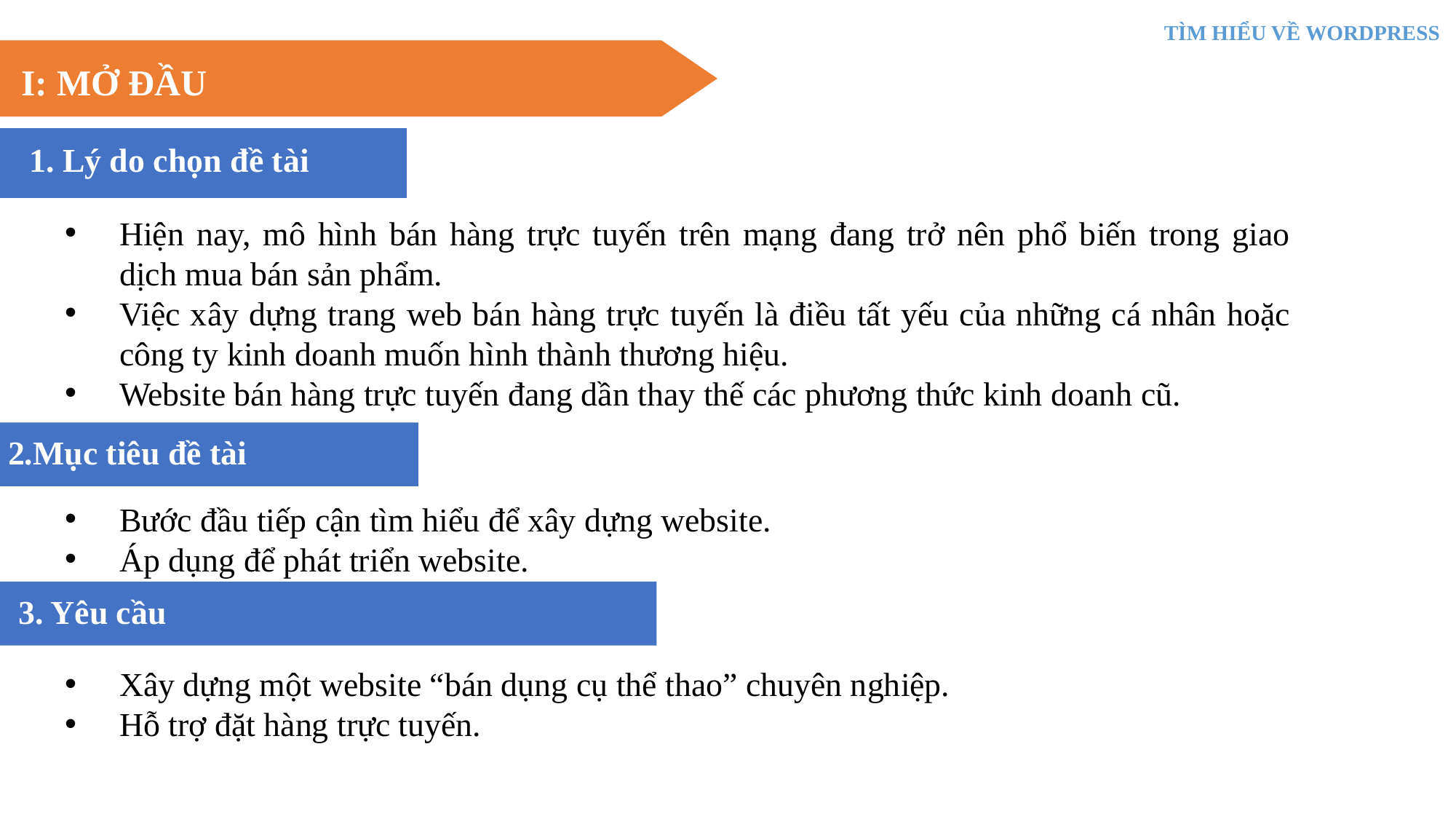

TÌM HIỂU VỀ WORDPRESS

I: MỞ ĐẦU

1. Lý do chọn đề tài
Hiện nay, mô hình bán hàng trực tuyến trên mạng đang trở nên phổ biến trong giao dịch mua bán sản phẩm.
Việc xây dựng trang web bán hàng trực tuyến là điều tất yếu của những cá nhân hoặc công ty kinh doanh muốn hình thành thương hiệu.
Website bán hàng trực tuyến đang dần thay thế các phương thức kinh doanh cũ.

2.Mục tiêu đề tài
Bước đầu tiếp cận tìm hiểu để xây dựng website.
Áp dụng để phát triển website.

3. Yêu cầu
Xây dựng một website “bán dụng cụ thể thao” chuyên nghiệp.
Hỗ trợ đặt hàng trực tuyến.